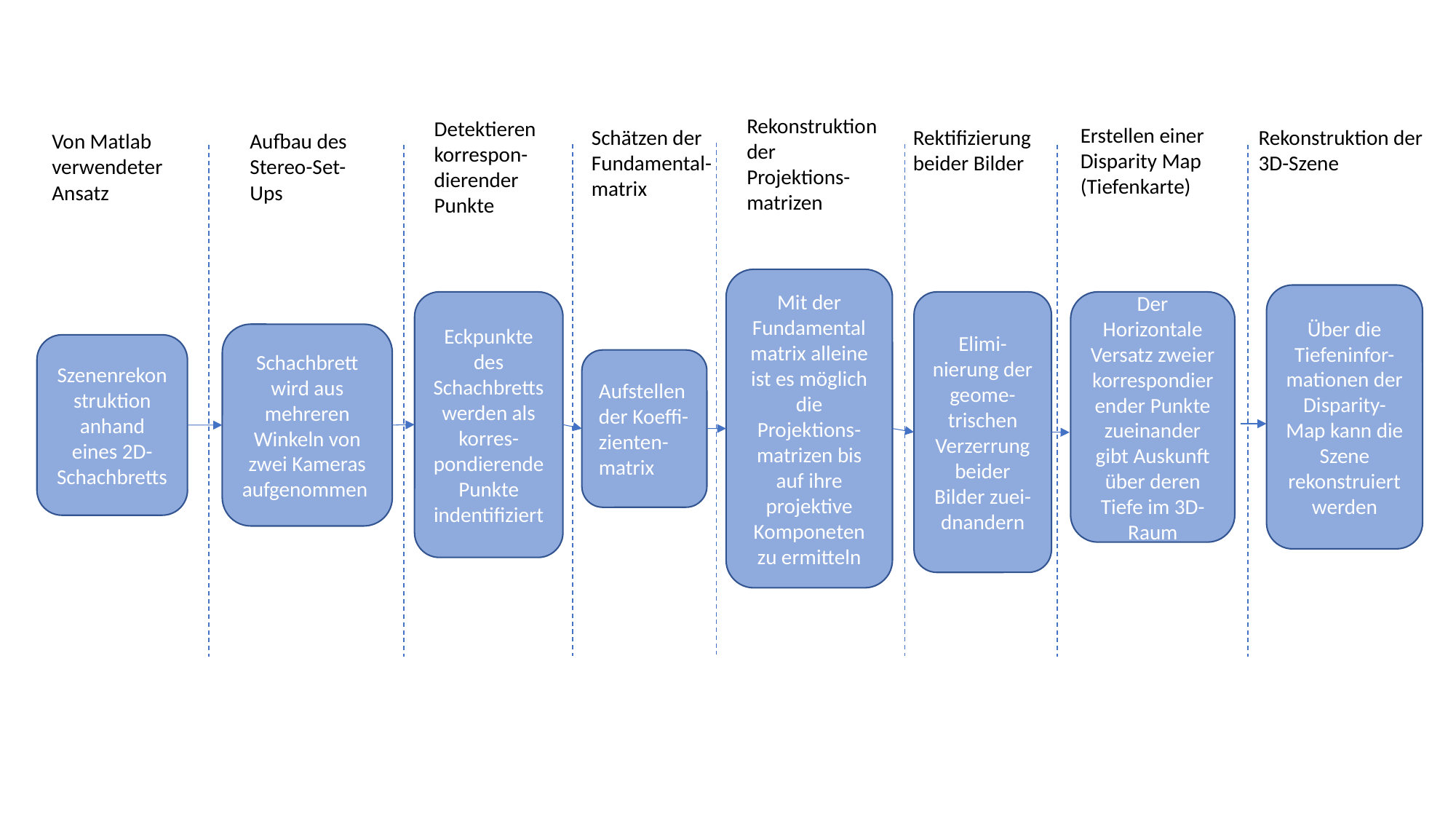

Rekonstruktion der Projektions-matrizen

Detektieren korrespon-dierender Punkte

Erstellen einer Disparity Map
(Tiefenkarte)

Rektifizierung beider Bilder

Rekonstruktion der 3D-Szene

Schätzen der Fundamental-matrix

Aufbau des Stereo-Set-Ups

Von Matlab verwendeter Ansatz

Mit der Fundamentalmatrix alleine ist es möglich die Projektions-matrizen bis auf ihre projektive Komponeten zu ermitteln
Über die Tiefeninfor-mationen der Disparity-Map kann die Szene rekonstruiert werden
Eckpunkte des Schachbretts werden als korres-pondierende Punkte indentifiziert
Der Horizontale Versatz zweier korrespondierender Punkte zueinander gibt Auskunft über deren Tiefe im 3D-Raum
Elimi-nierung der geome-trischen Verzerrung beider Bilder zuei-dnandern
Schachbrett wird aus mehreren Winkeln von zwei Kameras aufgenommen
Szenenrekonstruktion anhand eines 2D-Schachbretts
Aufstellen der Koeffi-zienten-matrix